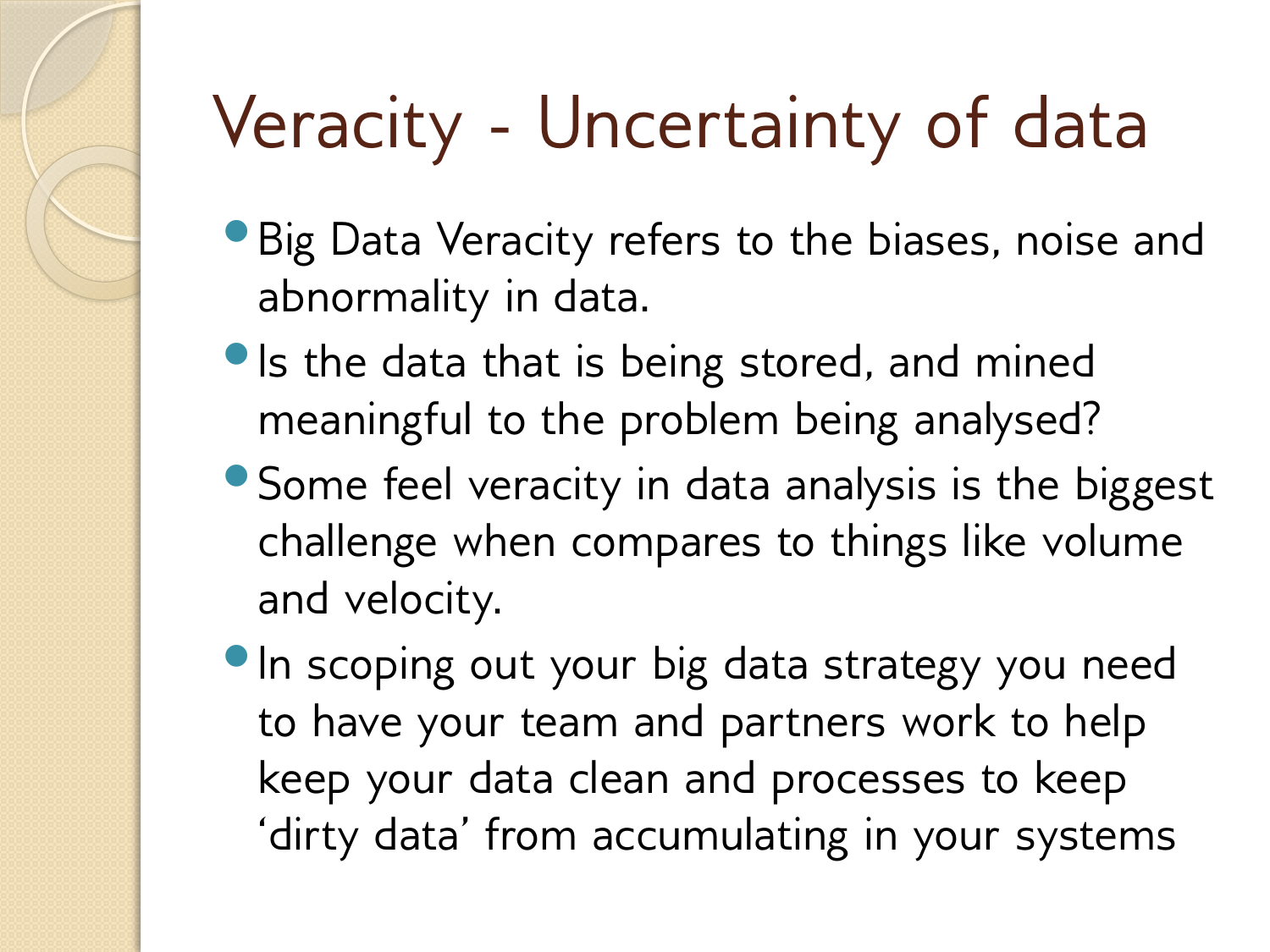

# Veracity - Uncertainty of data
Big Data Veracity refers to the biases, noise and abnormality in data.
Is the data that is being stored, and mined meaningful to the problem being analysed?
Some feel veracity in data analysis is the biggest challenge when compares to things like volume and velocity.
In scoping out your big data strategy you need to have your team and partners work to help keep your data clean and processes to keep ‘dirty data’ from accumulating in your systems